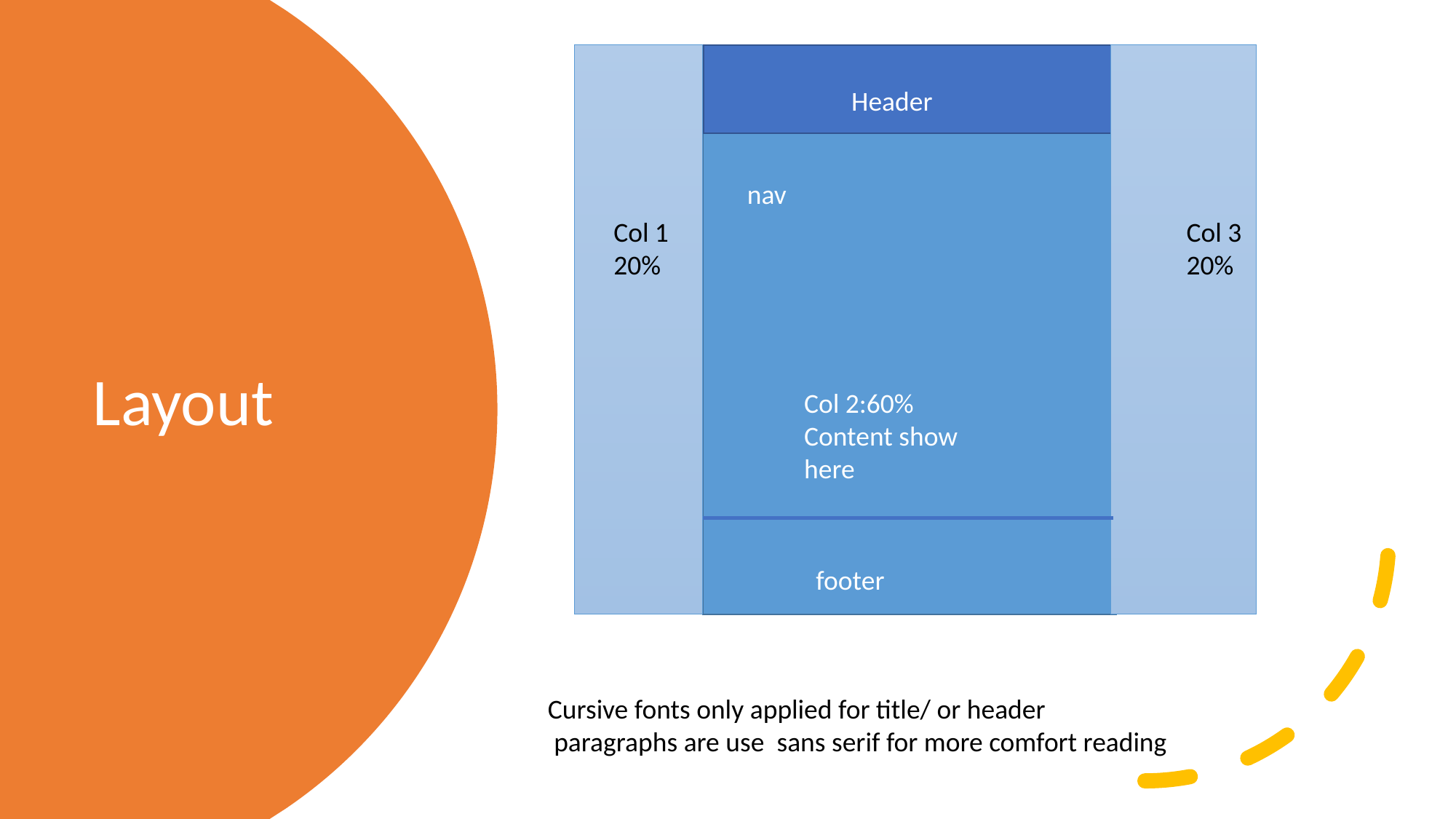

Header

# Layout
nav
Col 3
20%

Col 1
20%

Col 2:60%
Content show here
footer
Cursive fonts only applied for title/ or header
 paragraphs are use  sans serif for more comfort reading